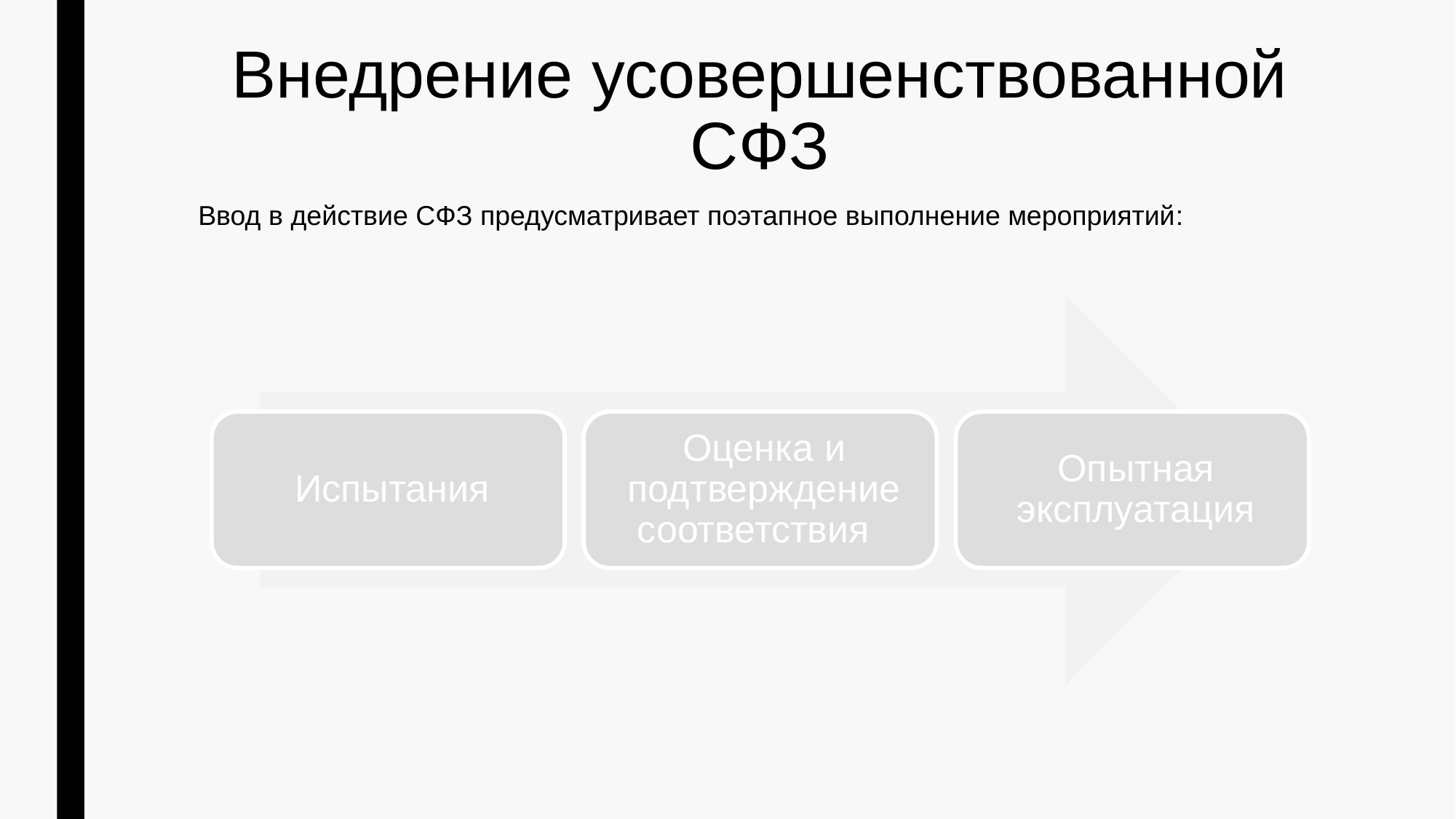

# Внедрение усовершенствованной СФЗ
Ввод в действие СФЗ предусматривает поэтапное выполнение мероприятий:
Испытания
Оценка и подтверждение соответствия
Опытная эксплуатация